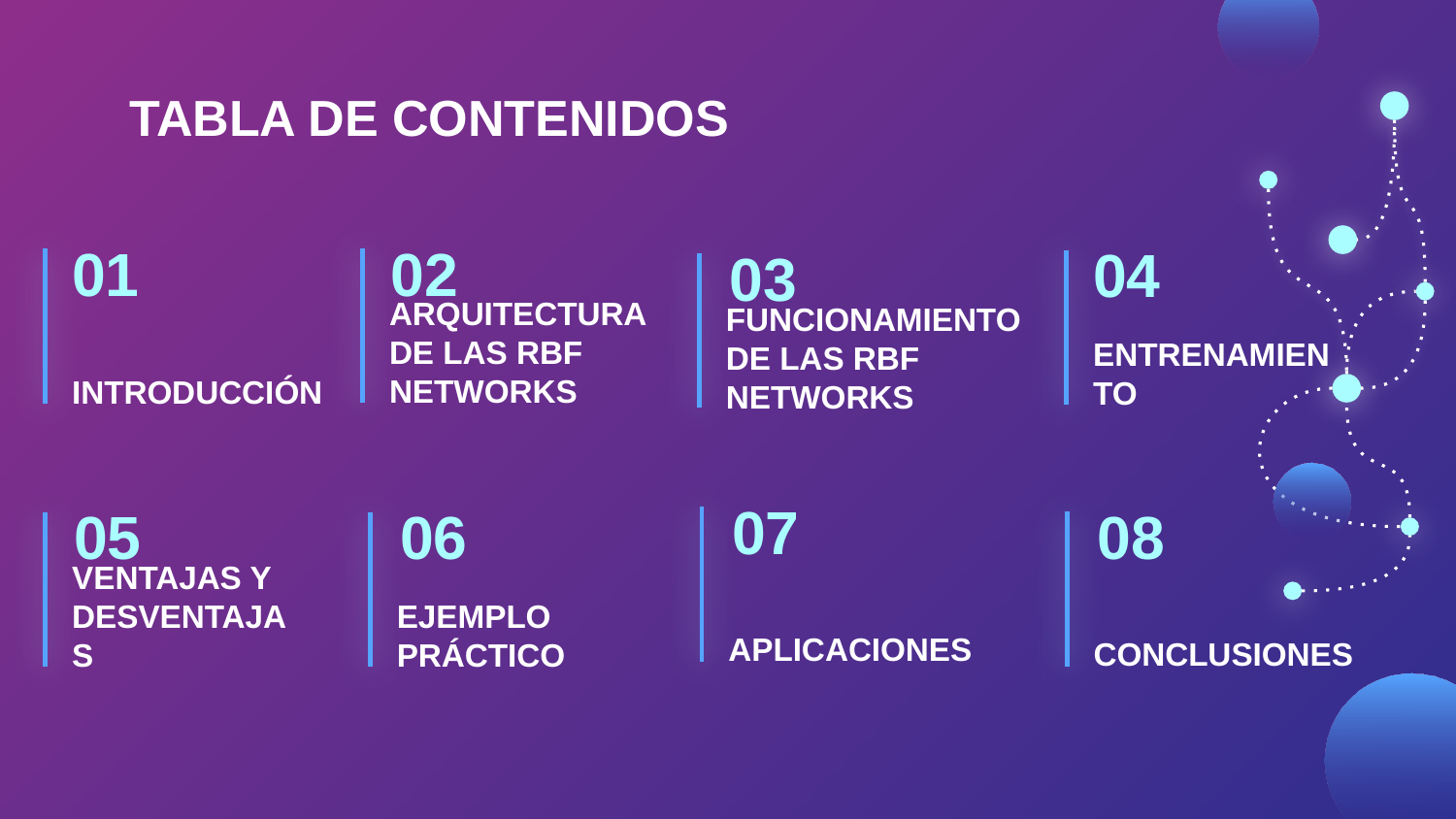

# TABLA DE CONTENIDOS

02
01
04
03

ARQUITECTURA DE LAS RBF NETWORKS
INTRODUCCIÓN
ENTRENAMIENTO
FUNCIONAMIENTO DE LAS RBF NETWORKS

07
08
05
06

APLICACIONES
CONCLUSIONES
VENTAJAS Y DESVENTAJAS
EJEMPLO PRÁCTICO